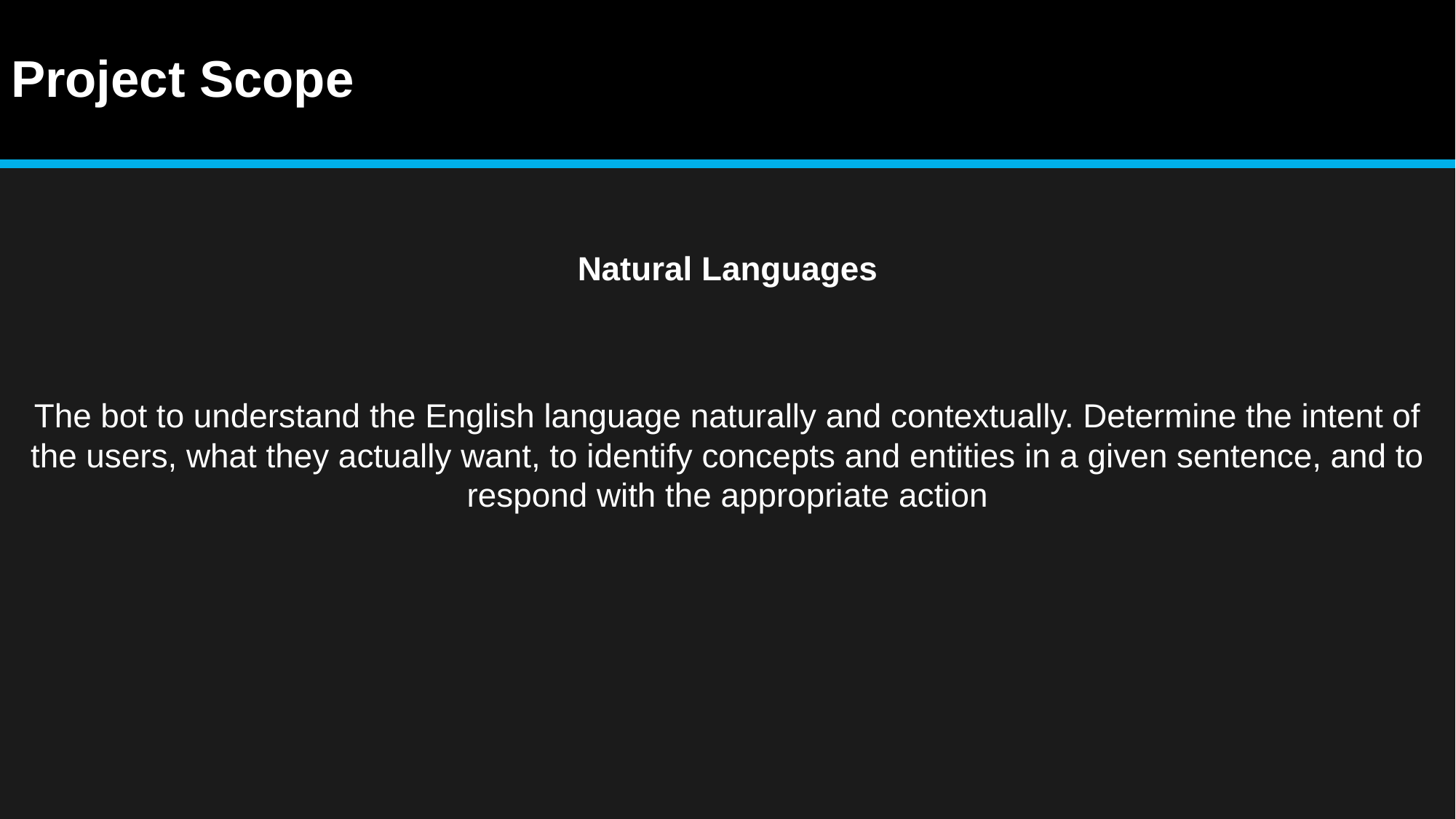

# Project Scope

Natural Languages

The bot to understand the English language naturally and contextually. Determine the intent of the users, what they actually want, to identify concepts and entities in a given sentence, and to respond with the appropriate action